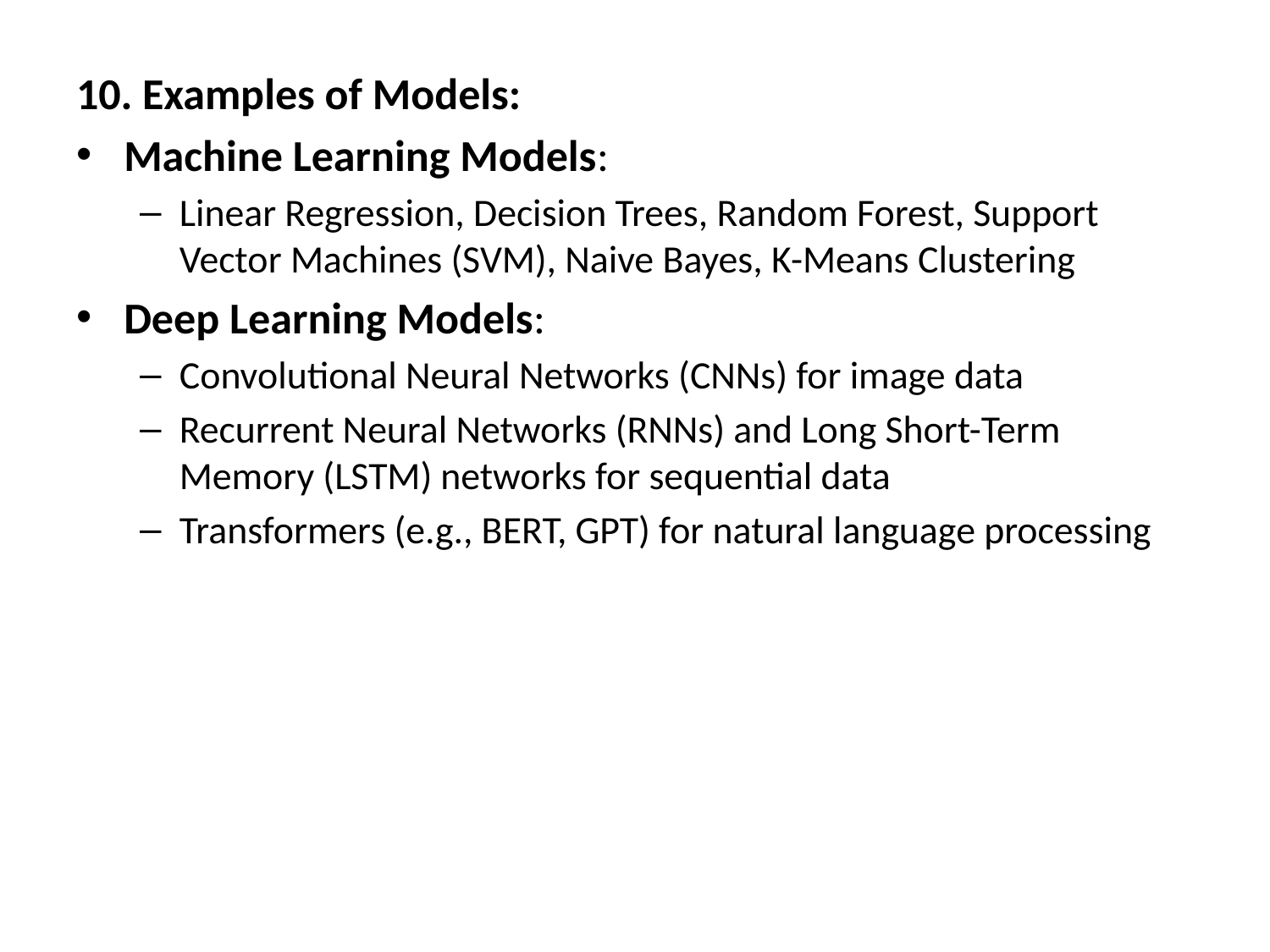

10. Examples of Models:
Machine Learning Models:
Linear Regression, Decision Trees, Random Forest, Support Vector Machines (SVM), Naive Bayes, K-Means Clustering
Deep Learning Models:
Convolutional Neural Networks (CNNs) for image data
Recurrent Neural Networks (RNNs) and Long Short-Term Memory (LSTM) networks for sequential data
Transformers (e.g., BERT, GPT) for natural language processing